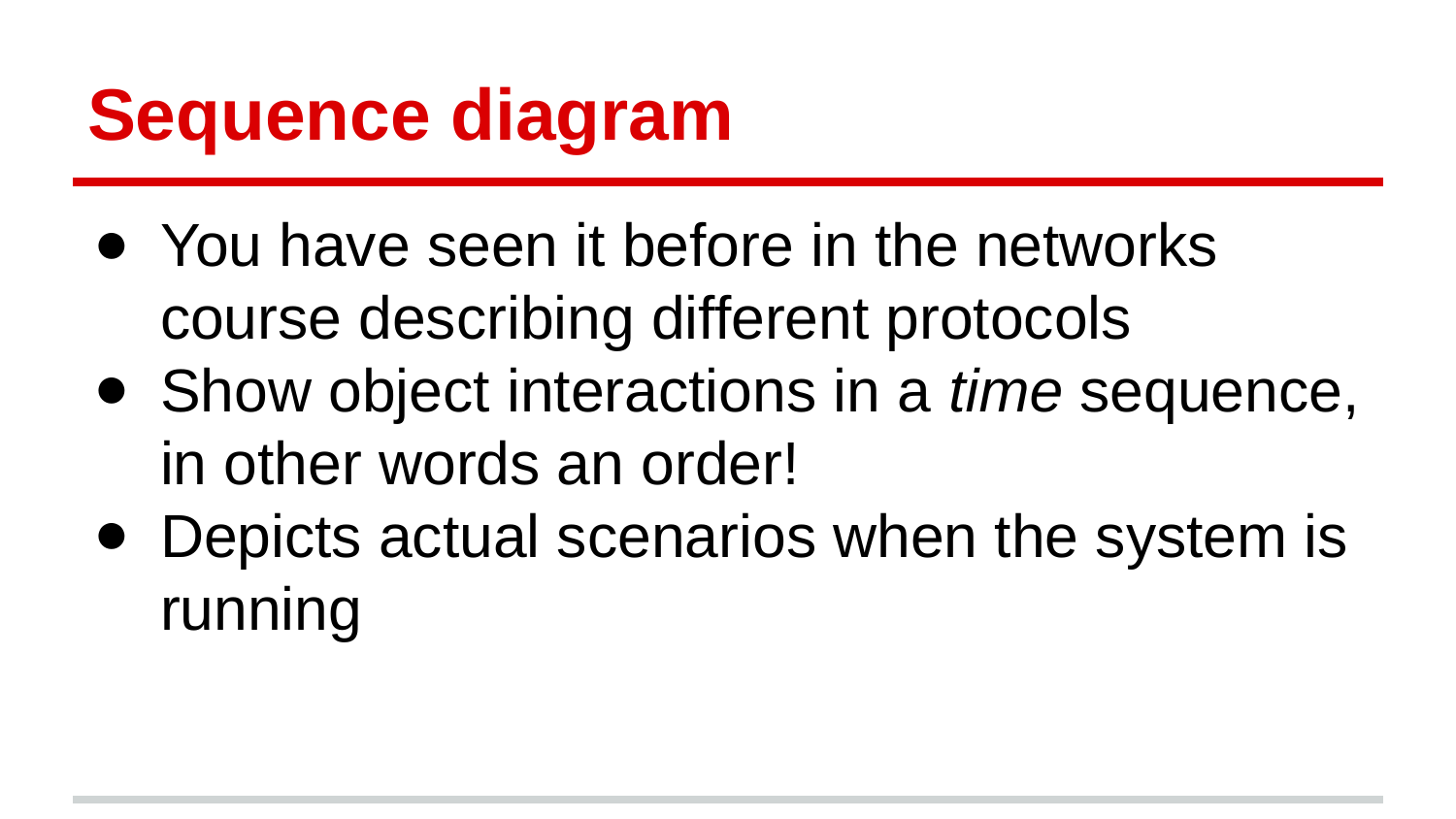

# Sequence diagram
You have seen it before in the networks course describing different protocols
Show object interactions in a time sequence, in other words an order!
Depicts actual scenarios when the system is running